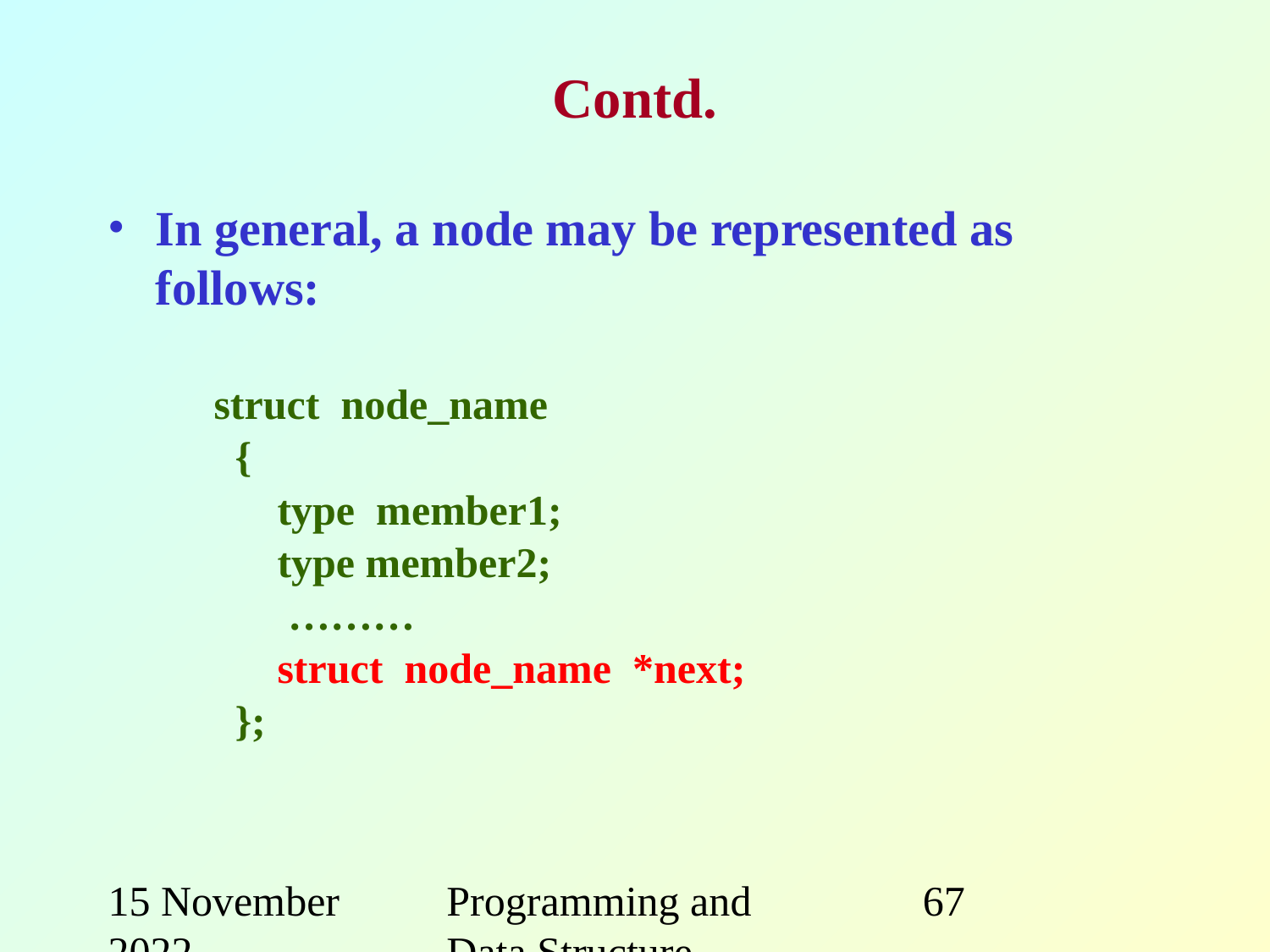

# Contd.
In general, a node may be represented as follows:

    struct  node_name
      {
          type  member1;
          type member2;
           ………
          struct  node_name  *next;
      };
15 November 2022
Programming and Data Structure
67